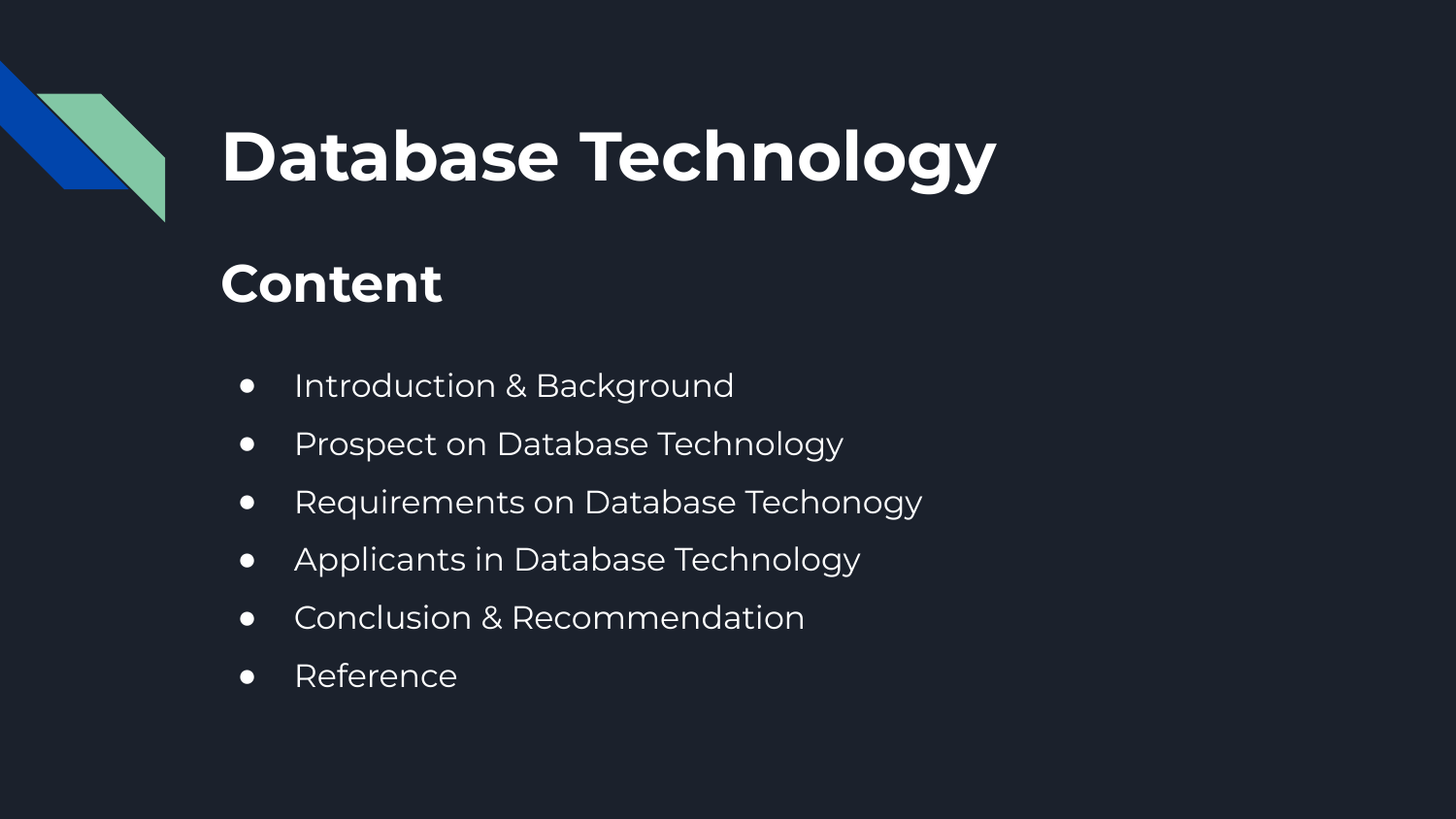

# Database Technology
Content
Introduction & Background
Prospect on Database Technology
Requirements on Database Techonogy
Applicants in Database Technology
Conclusion & Recommendation
Reference